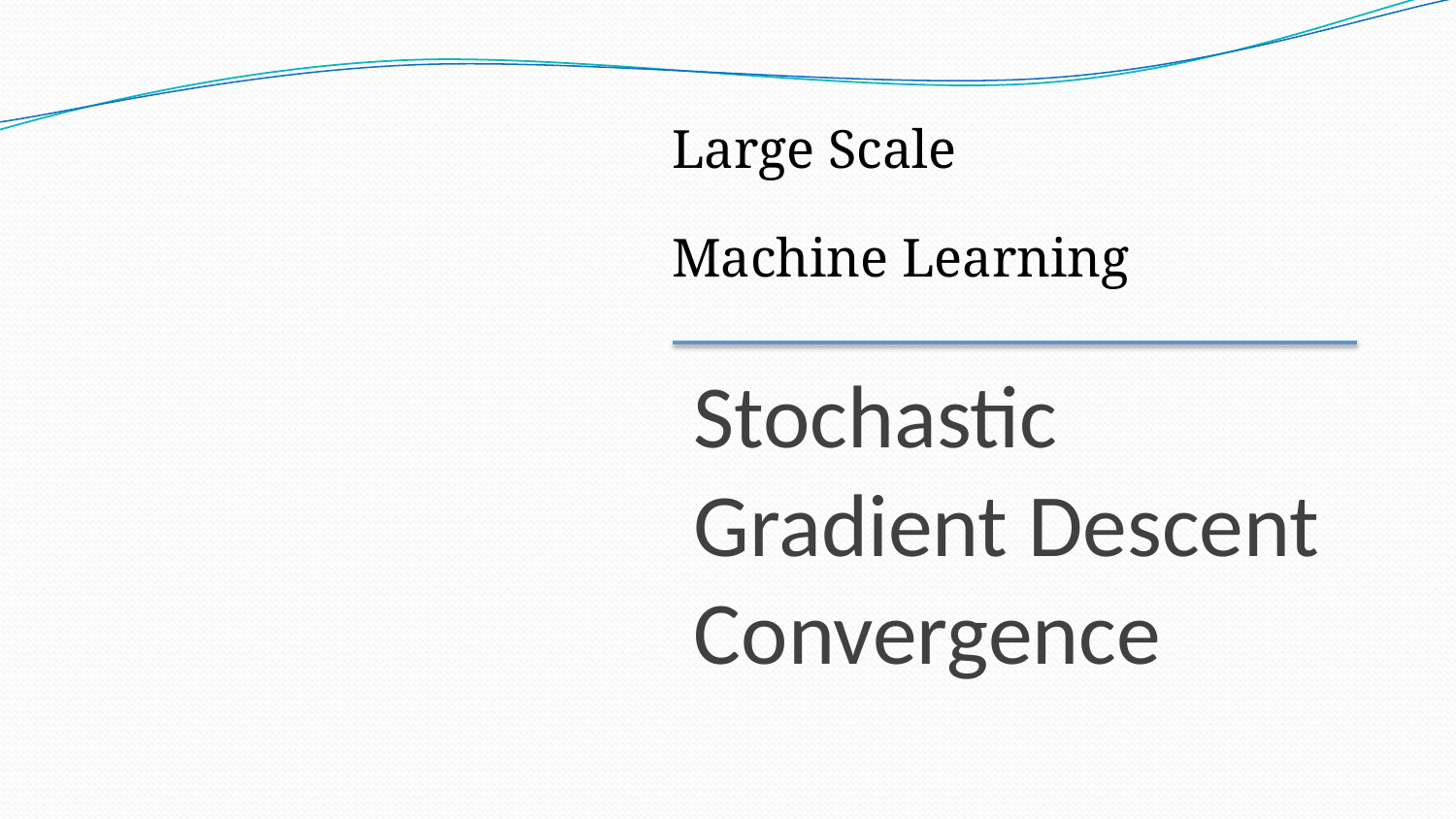

Large Scale
Machine Learning

Stochastic
Gradient Descent
Convergence